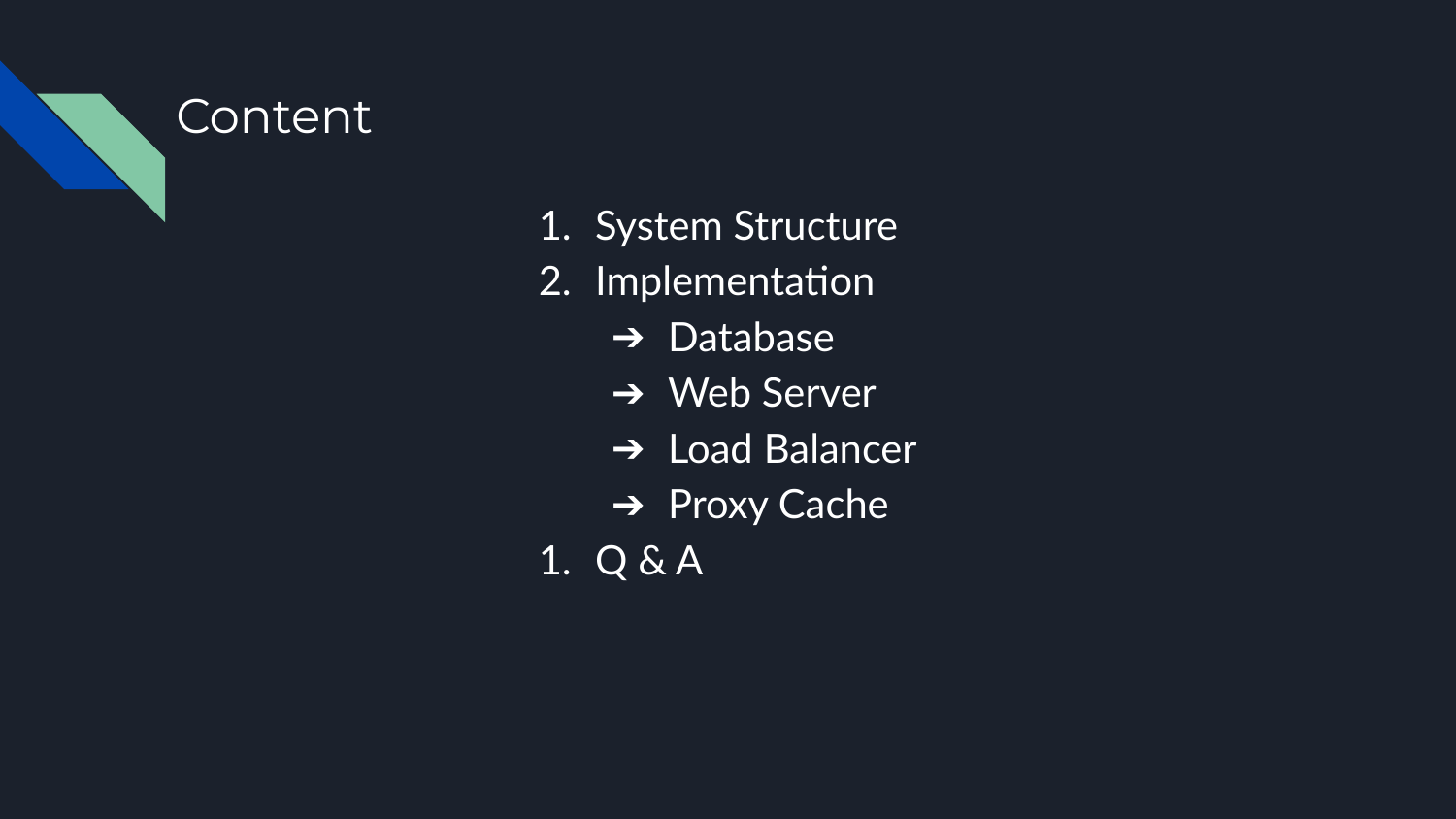

# Content
System Structure
Implementation
Database
Web Server
Load Balancer
Proxy Cache
Q & A